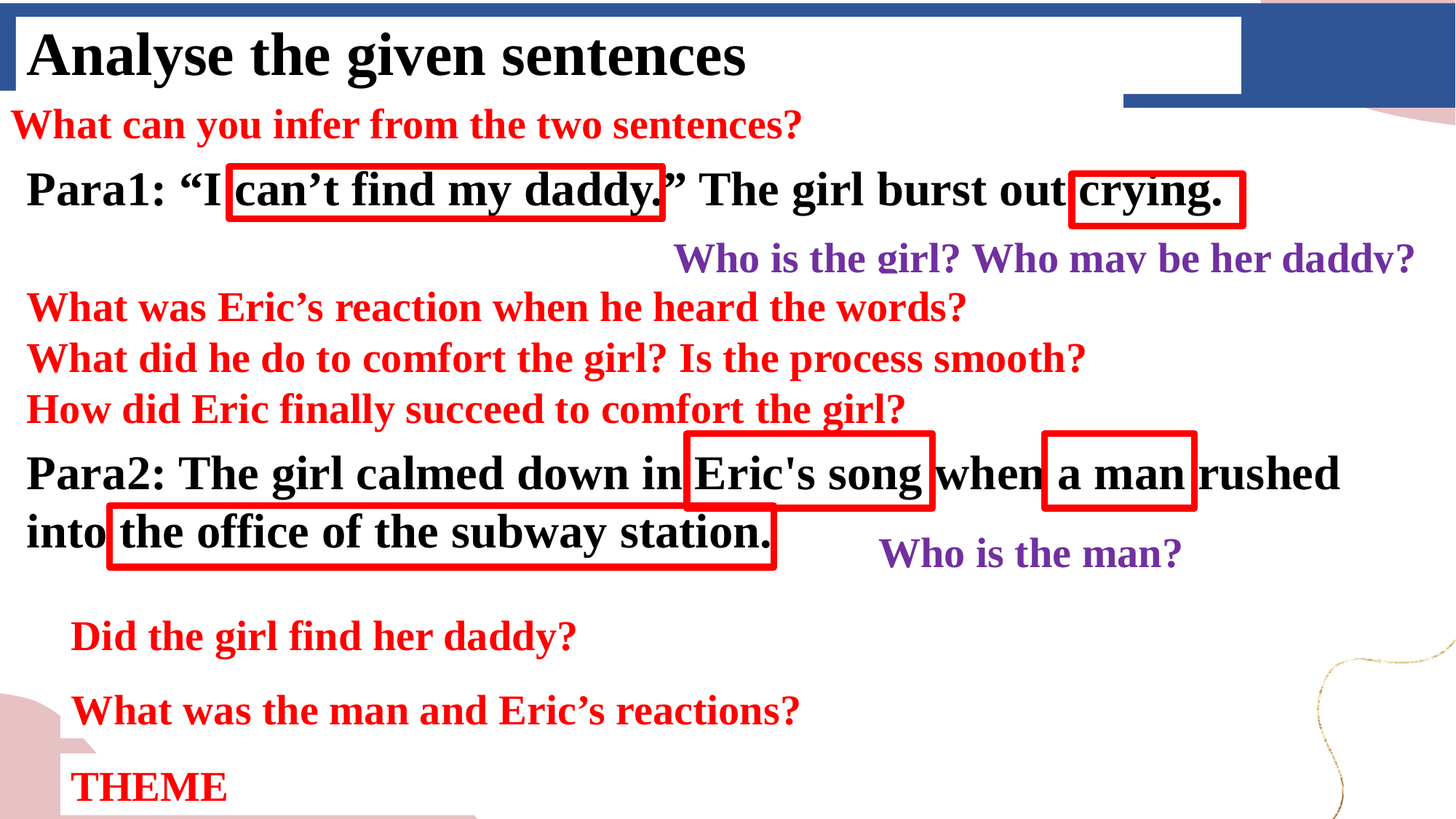

Analyse the given sentences
What can you infer from the two sentences?
Para1: “I can’t find my daddy.” The girl burst out crying.

Para2: The girl calmed down in Eric's song when a man rushed into the office of the subway station.

Who is the girl? Who may be her daddy?
What was Eric’s reaction when he heard the words?
What did he do to comfort the girl? Is the process smooth?
How did Eric finally succeed to comfort the girl?

Who is the man?
Did the girl find her daddy?
What was the man and Eric’s reactions?
THEME